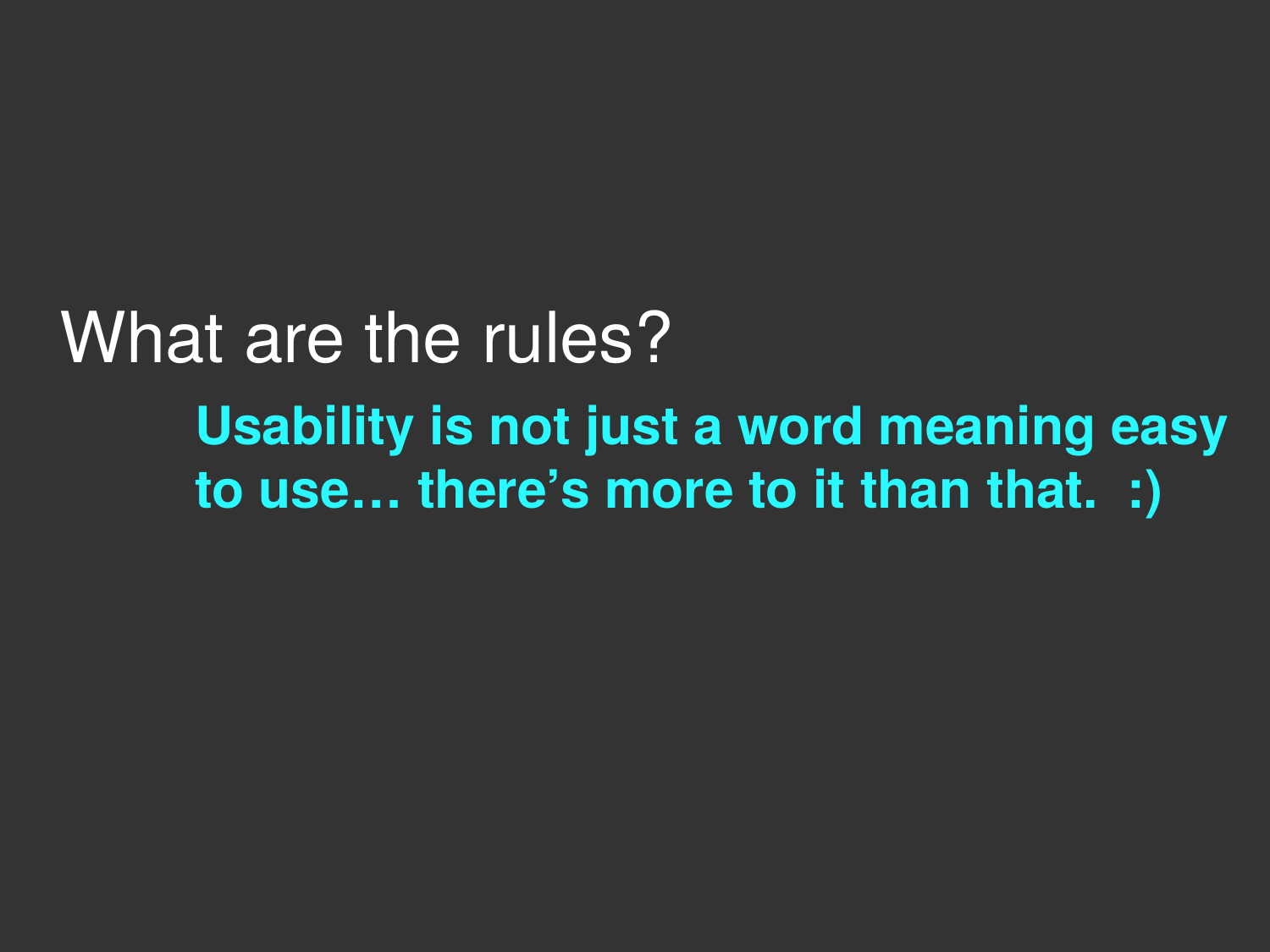

# What are the rules?
Usability is not just a word meaning easy to use… there’s more to it than that.  :)